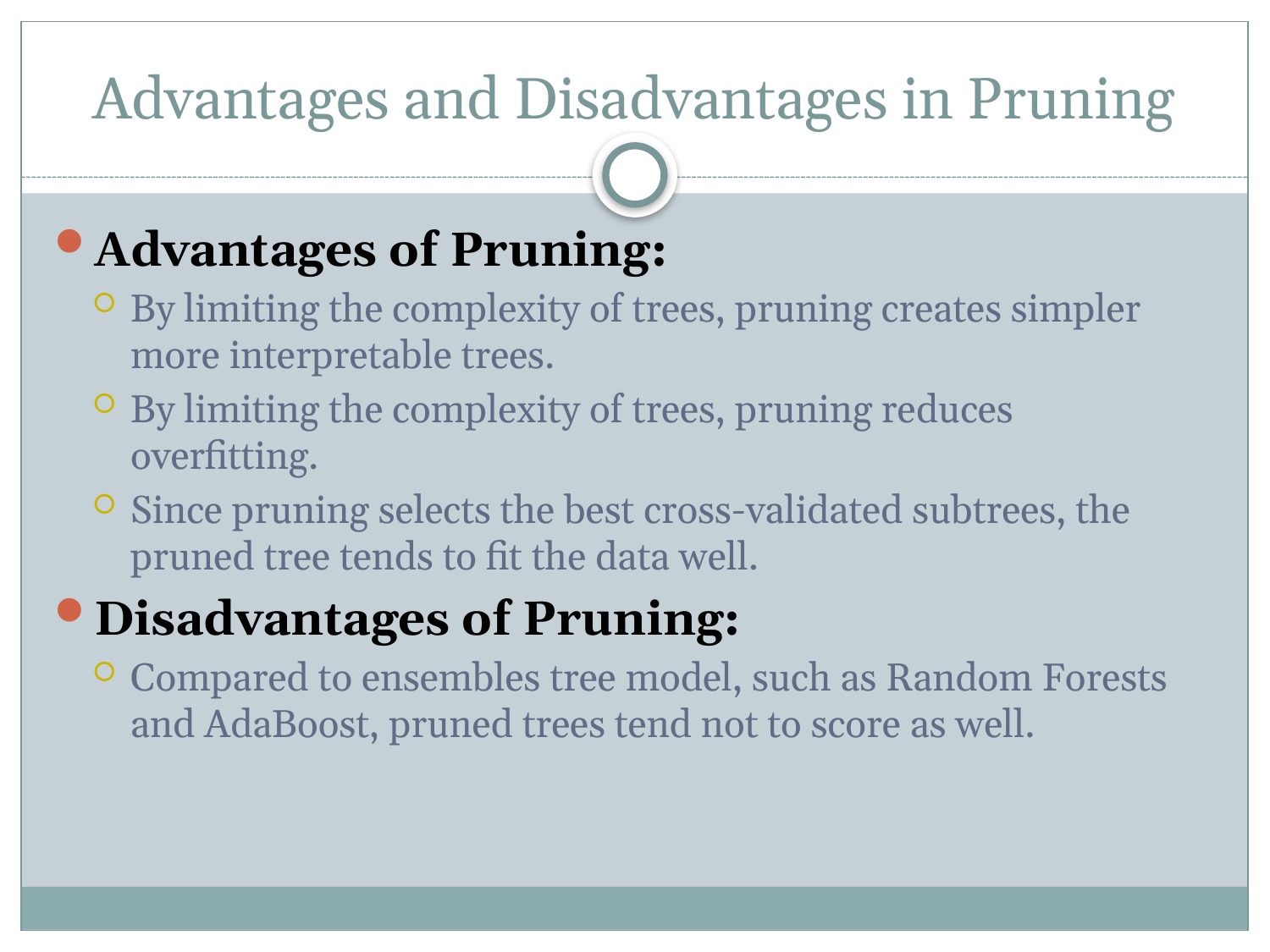

# Advantages and Disadvantages in Pruning
Advantages of Pruning:
By limiting the complexity of trees, pruning creates simpler more interpretable trees.
By limiting the complexity of trees, pruning reduces overfitting.
Since pruning selects the best cross-validated subtrees, the pruned tree tends to fit the data well.
Disadvantages of Pruning:
Compared to ensembles tree model, such as Random Forests and AdaBoost, pruned trees tend not to score as well.